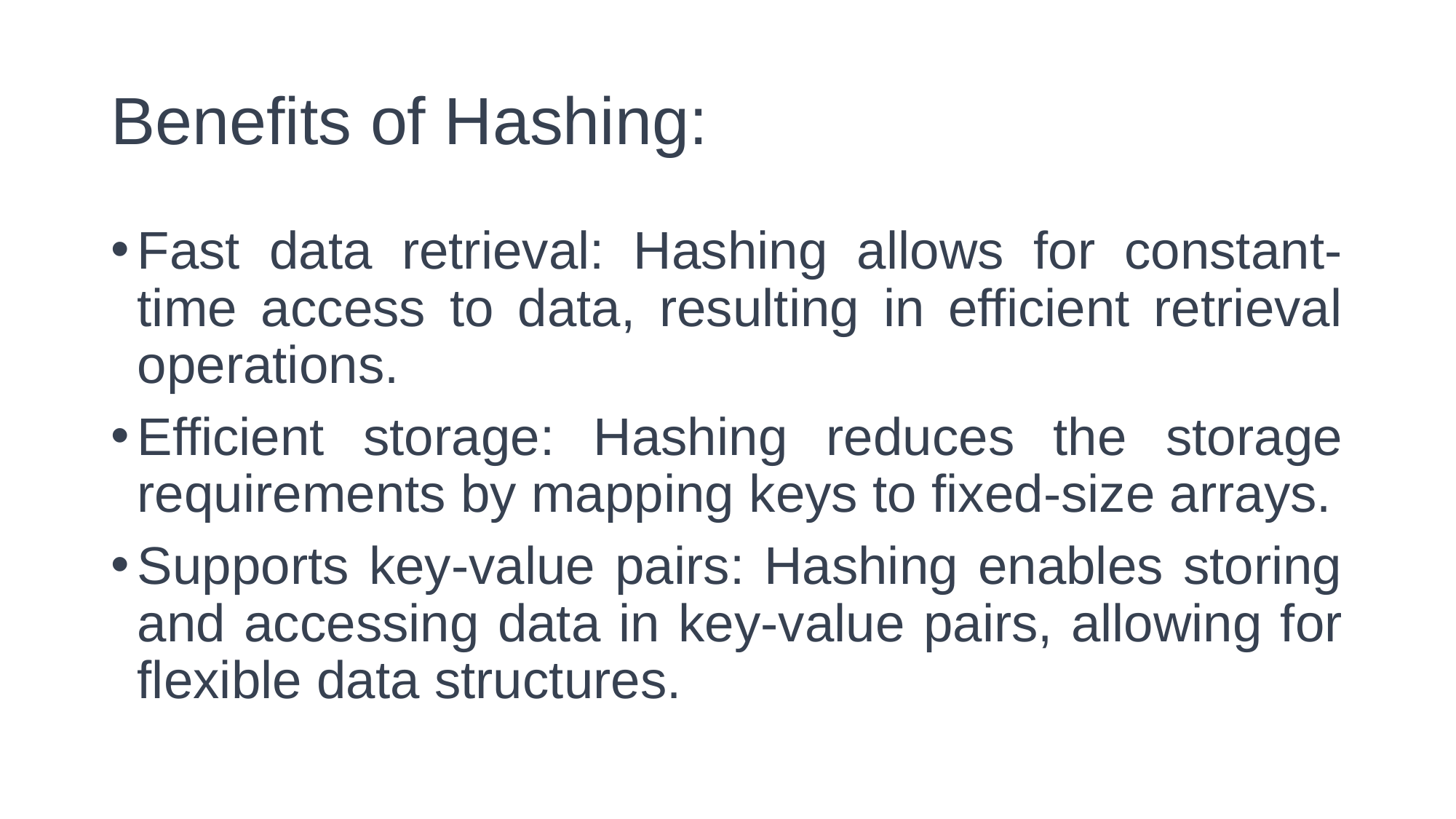

# Benefits of Hashing:
Fast data retrieval: Hashing allows for constant-time access to data, resulting in efficient retrieval operations.
Efficient storage: Hashing reduces the storage requirements by mapping keys to fixed-size arrays.
Supports key-value pairs: Hashing enables storing and accessing data in key-value pairs, allowing for flexible data structures.